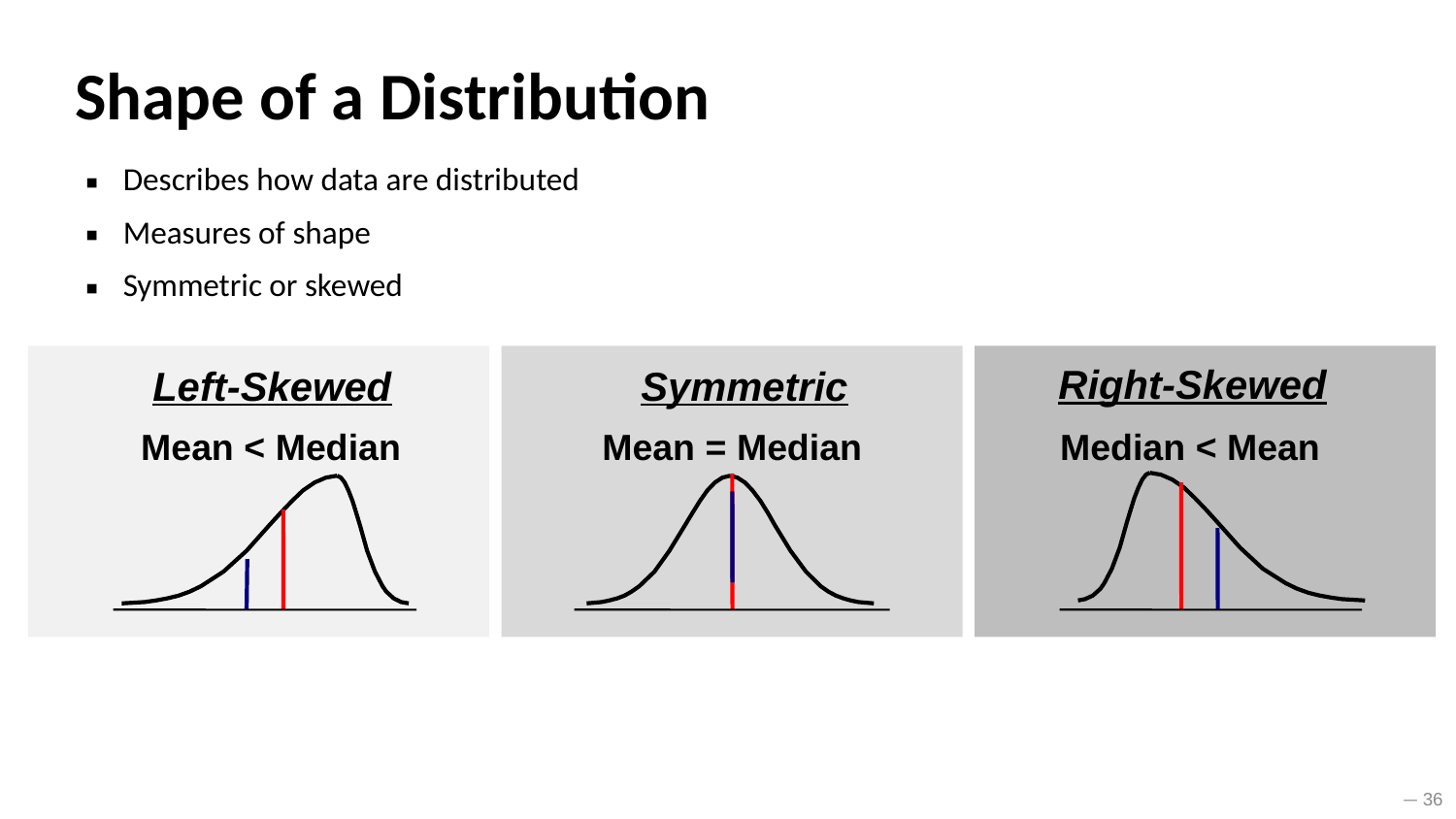

# Shape of a Distribution
Describes how data are distributed
Measures of shape
Symmetric or skewed

Right-Skewed
Left-Skewed
Symmetric
Mean < Median
Mean = Median
Median < Mean

— 36